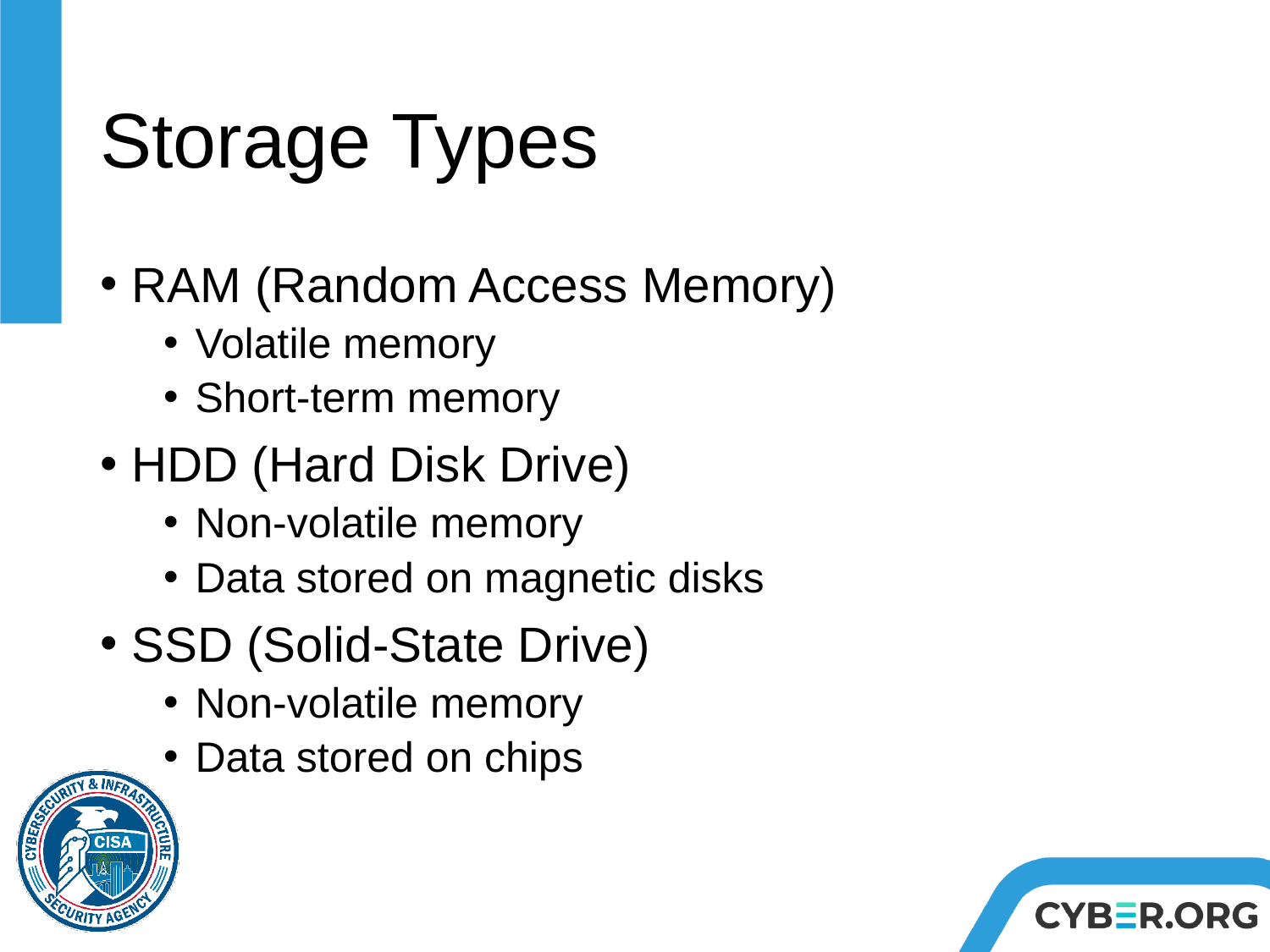

# Storage Types
RAM (Random Access Memory)
Volatile memory
Short-term memory
HDD (Hard Disk Drive)
Non-volatile memory
Data stored on magnetic disks
SSD (Solid-State Drive)
Non-volatile memory
Data stored on chips